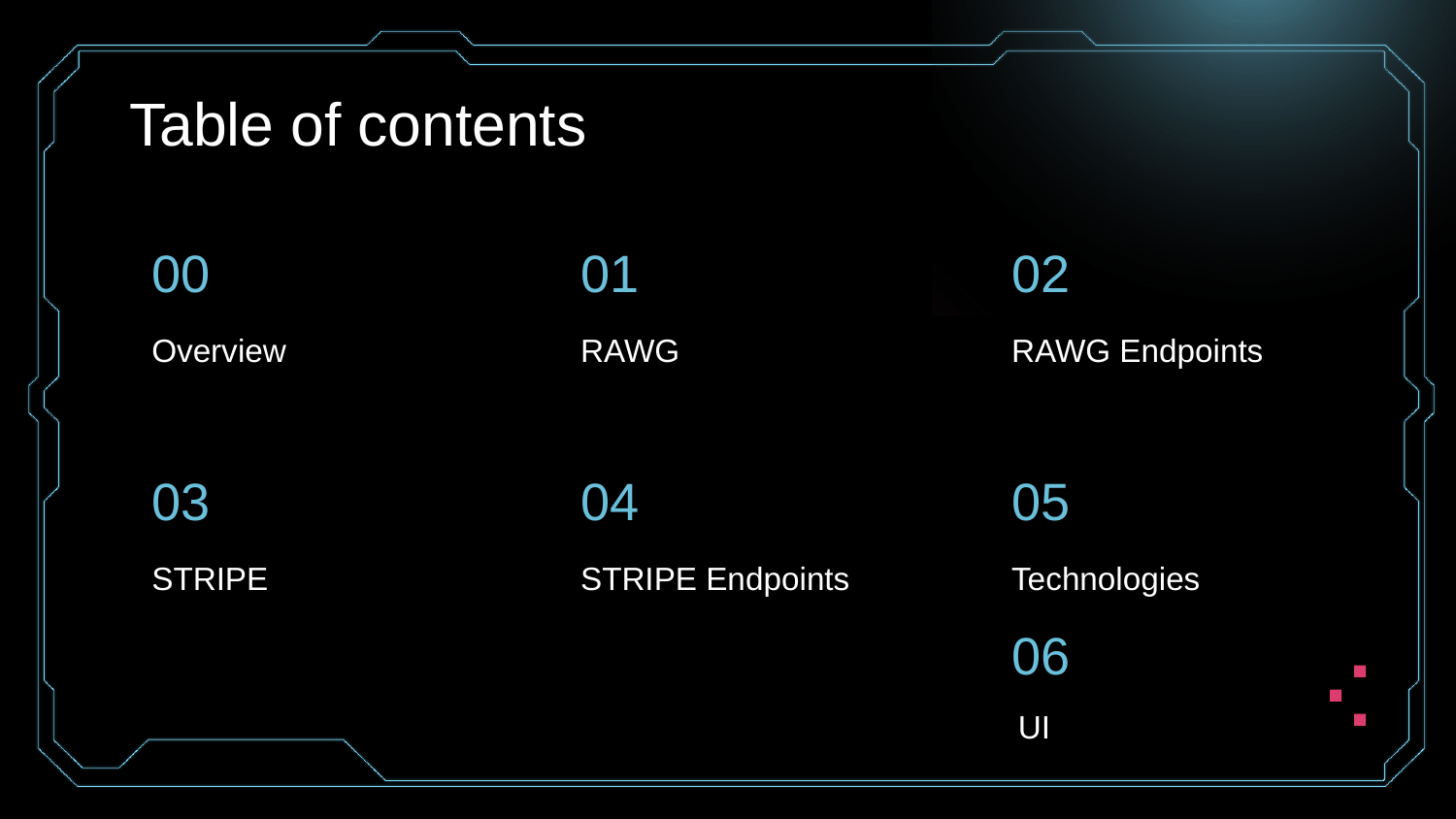

# Table of contents
00
01
02
Overview
RAWG
RAWG Endpoints
03
04
05
STRIPE
STRIPE Endpoints
Technologies
06
UI